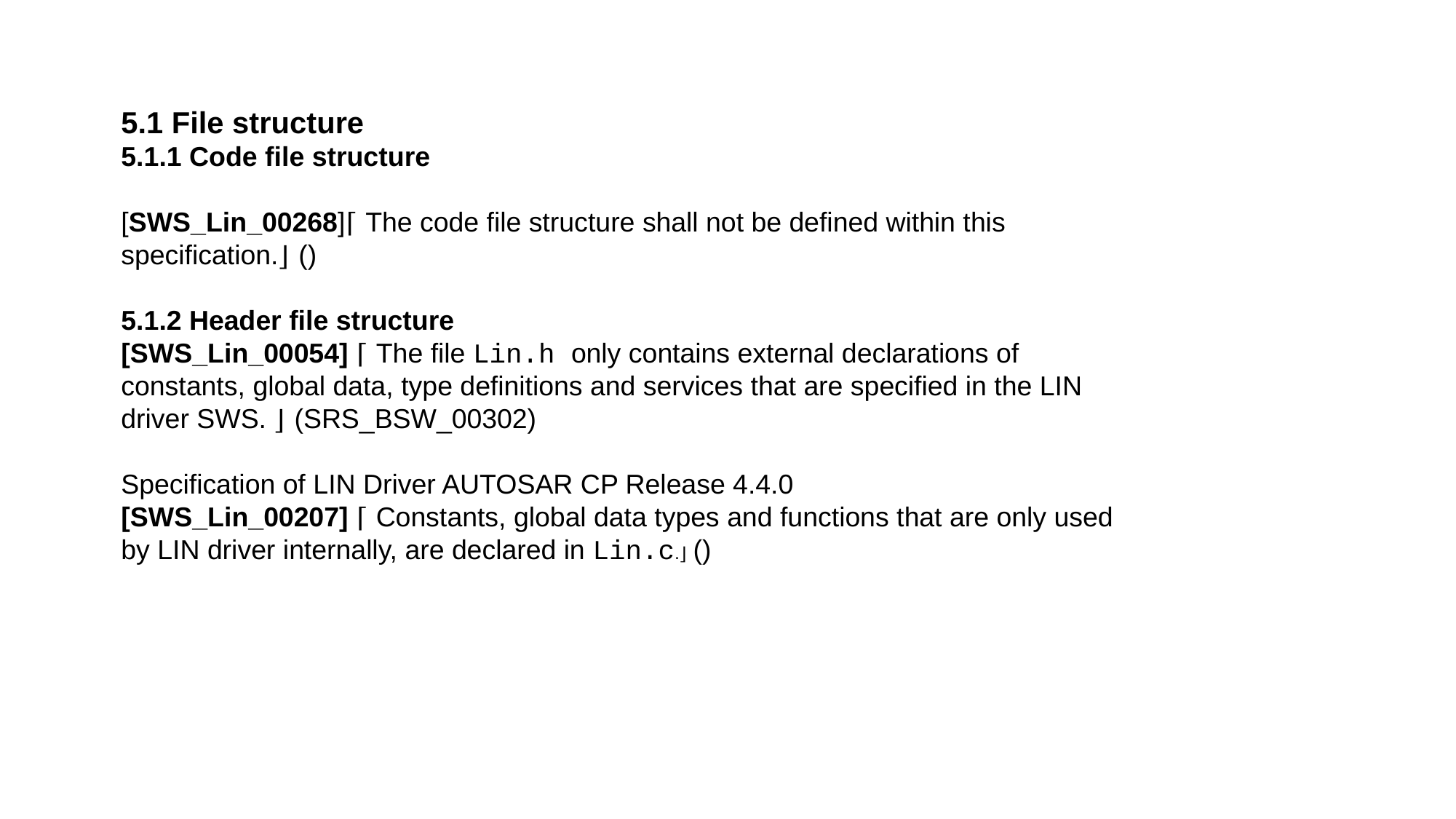

5.1 File structure
5.1.1 Code file structure

[SWS_Lin_00268]⌈ The code file structure shall not be defined within this specification.⌋ ()

5.1.2 Header file structure
[SWS_Lin_00054] ⌈ The file Lin.h only contains external declarations of constants, global data, type definitions and services that are specified in the LIN driver SWS. ⌋ (SRS_BSW_00302)

Specification of LIN Driver AUTOSAR CP Release 4.4.0
[SWS_Lin_00207] ⌈ Constants, global data types and functions that are only used by LIN driver internally, are declared in Lin.c.⌋ ()